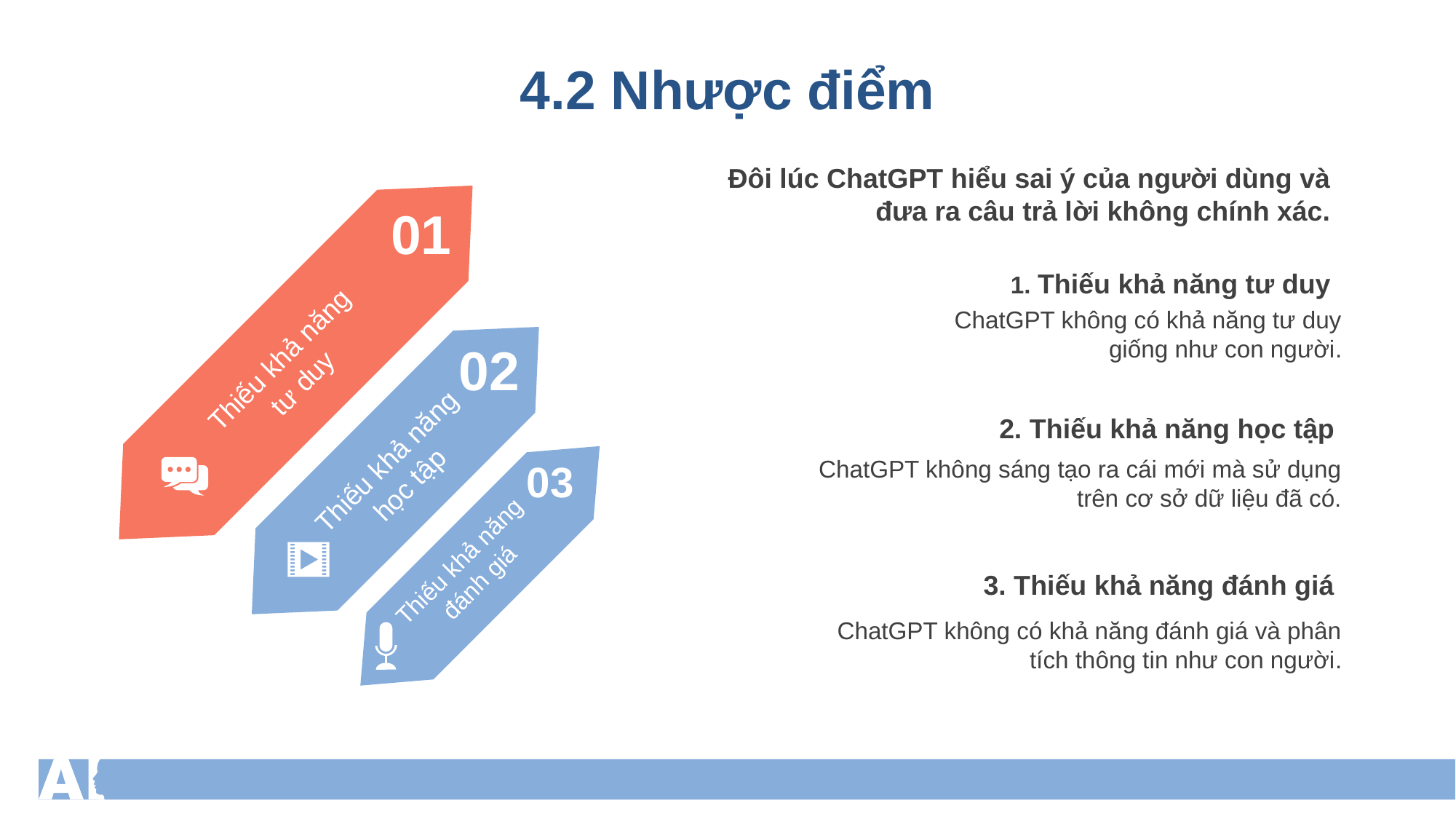

4.2 Nhược điểm
Đôi lúc ChatGPT hiểu sai ý của người dùng và đưa ra câu trả lời không chính xác.
01
1. Thiếu khả năng tư duy
ChatGPT không có khả năng tư duy giống như con người.

02
Thiếu khả năng tư duy
2. Thiếu khả năng học tập
ChatGPT không sáng tạo ra cái mới mà sử dụng trên cơ sở dữ liệu đã có.

Thiếu khả năng học tập
03

Thiếu khả năng đánh giá

04
3. Thiếu khả năng đánh giá
ChatGPT không có khả năng đánh giá và phân tích thông tin như con người.